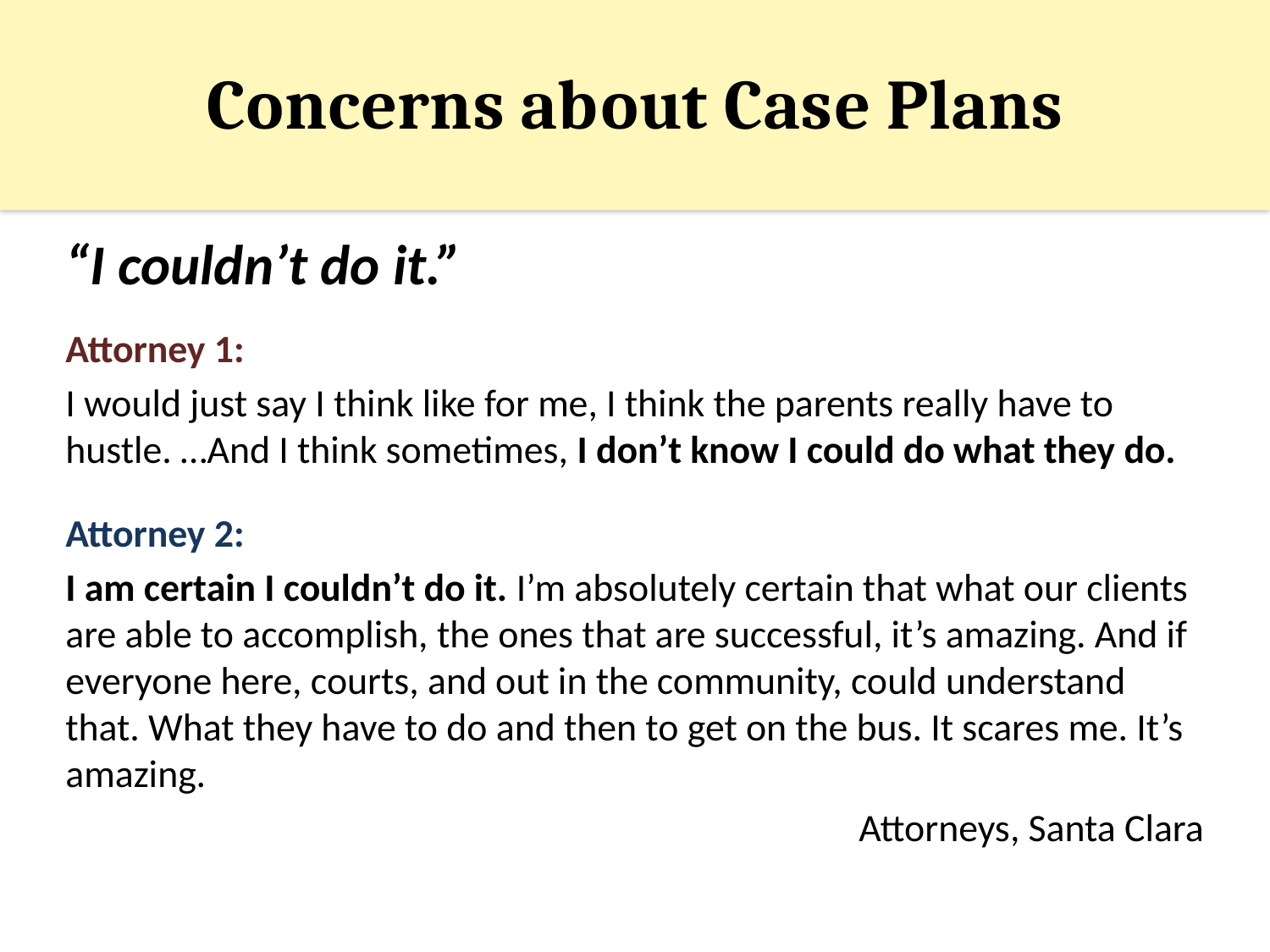

# Concerns about Case Plans
“I couldn’t do it.”

Attorney 1:
I would just say I think like for me, I think the parents really have to hustle. …And I think sometimes, I don’t know I could do what they do.

Attorney 2:
I am certain I couldn’t do it. I’m absolutely certain that what our clients are able to accomplish, the ones that are successful, it’s amazing. And if everyone here, courts, and out in the community, could understand that. What they have to do and then to get on the bus. It scares me. It’s amazing.
Attorneys, Santa Clara